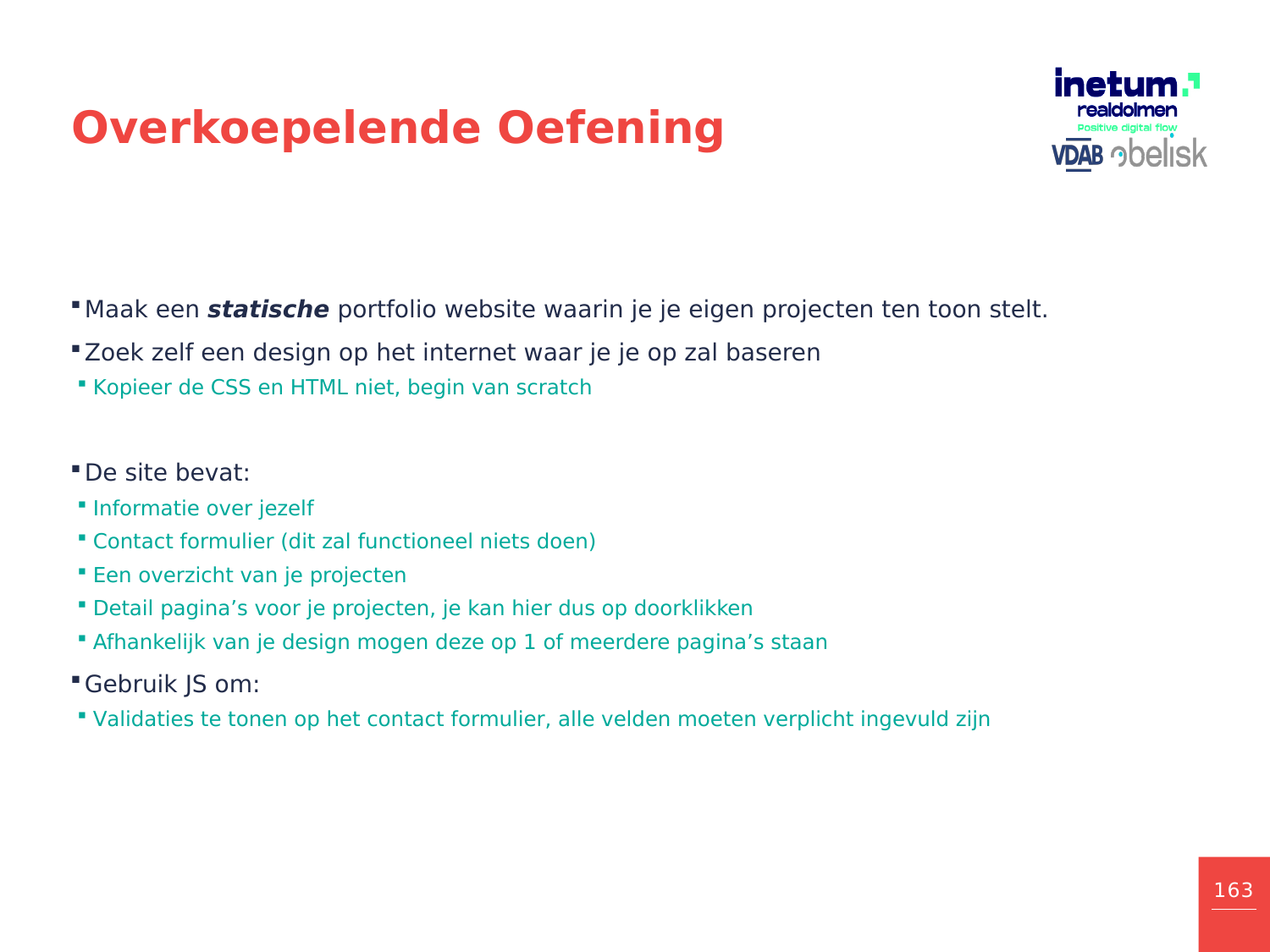

# Overkoepelende Oefening
Maak een statische portfolio website waarin je je eigen projecten ten toon stelt.
Zoek zelf een design op het internet waar je je op zal baseren
Kopieer de CSS en HTML niet, begin van scratch

De site bevat:
Informatie over jezelf
Contact formulier (dit zal functioneel niets doen)
Een overzicht van je projecten
Detail pagina’s voor je projecten, je kan hier dus op doorklikken
Afhankelijk van je design mogen deze op 1 of meerdere pagina’s staan
Gebruik JS om:
Validaties te tonen op het contact formulier, alle velden moeten verplicht ingevuld zijn